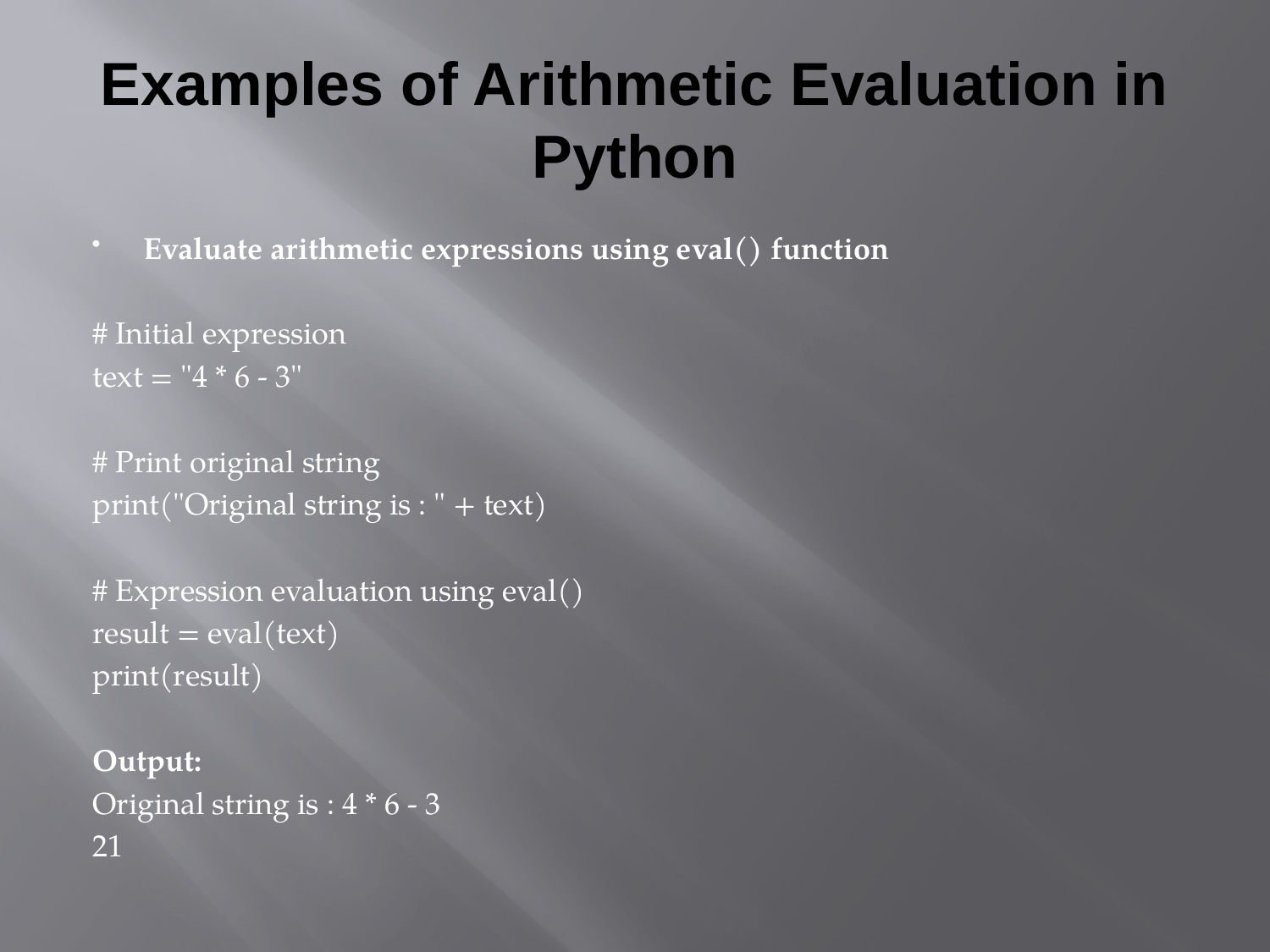

# Examples of Arithmetic Evaluation in Python
Evaluate arithmetic expressions using eval() function

# Initial expression
text = "4 * 6 - 3"

# Print original string
print("Original string is : " + text)

# Expression evaluation using eval()
result = eval(text)
print(result)

Output:
Original string is : 4 * 6 - 3
21